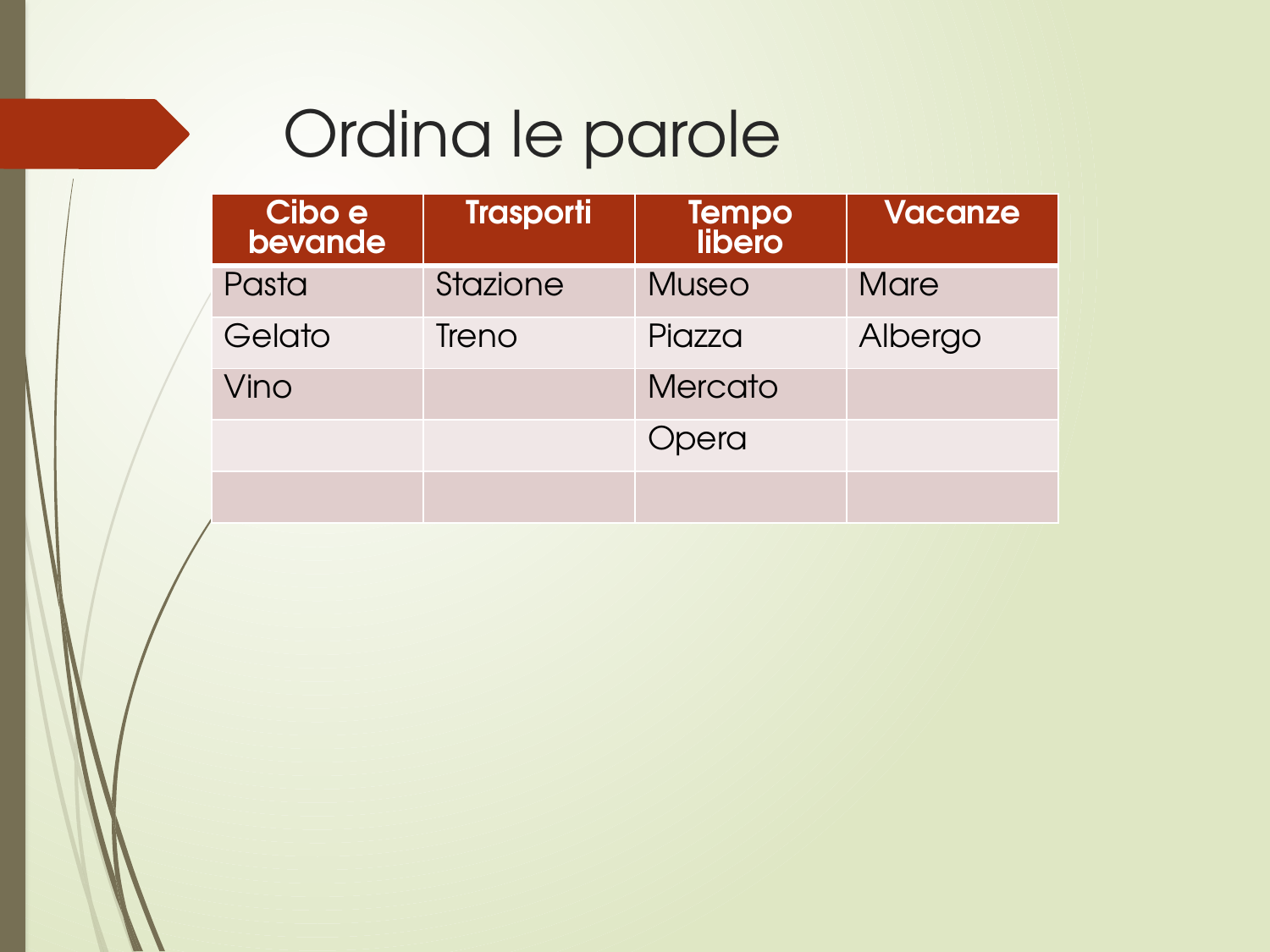

# Ordina le parole
| Cibo e bevande | Trasporti | Tempo libero | Vacanze |
| --- | --- | --- | --- |
| Pasta | Stazione | Museo |  |
| Gelato |  |  |  |
|  |  |  |  |
| Cibo e bevande | Trasporti | Tempo libero | Vacanze |
| --- | --- | --- | --- |
| Pasta | Stazione | Museo | Mare |
| Gelato | Treno | Piazza | Albergo |
| Vino |  | Mercato |  |
|  |  | Opera |  |
|  |  |  |  |